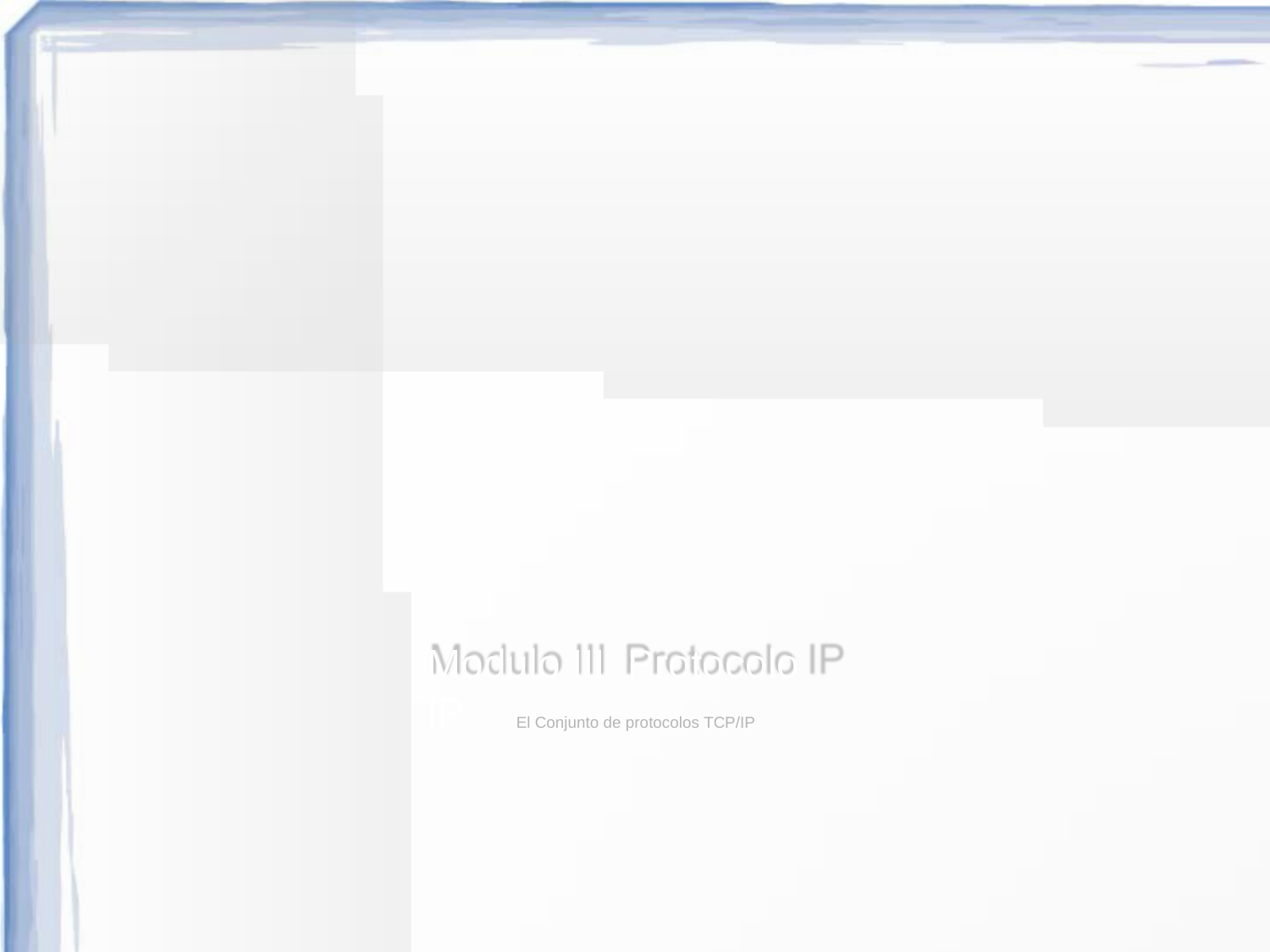

Modulo III  Protocolo IP
El Conjunto de protocolos TCP/IP